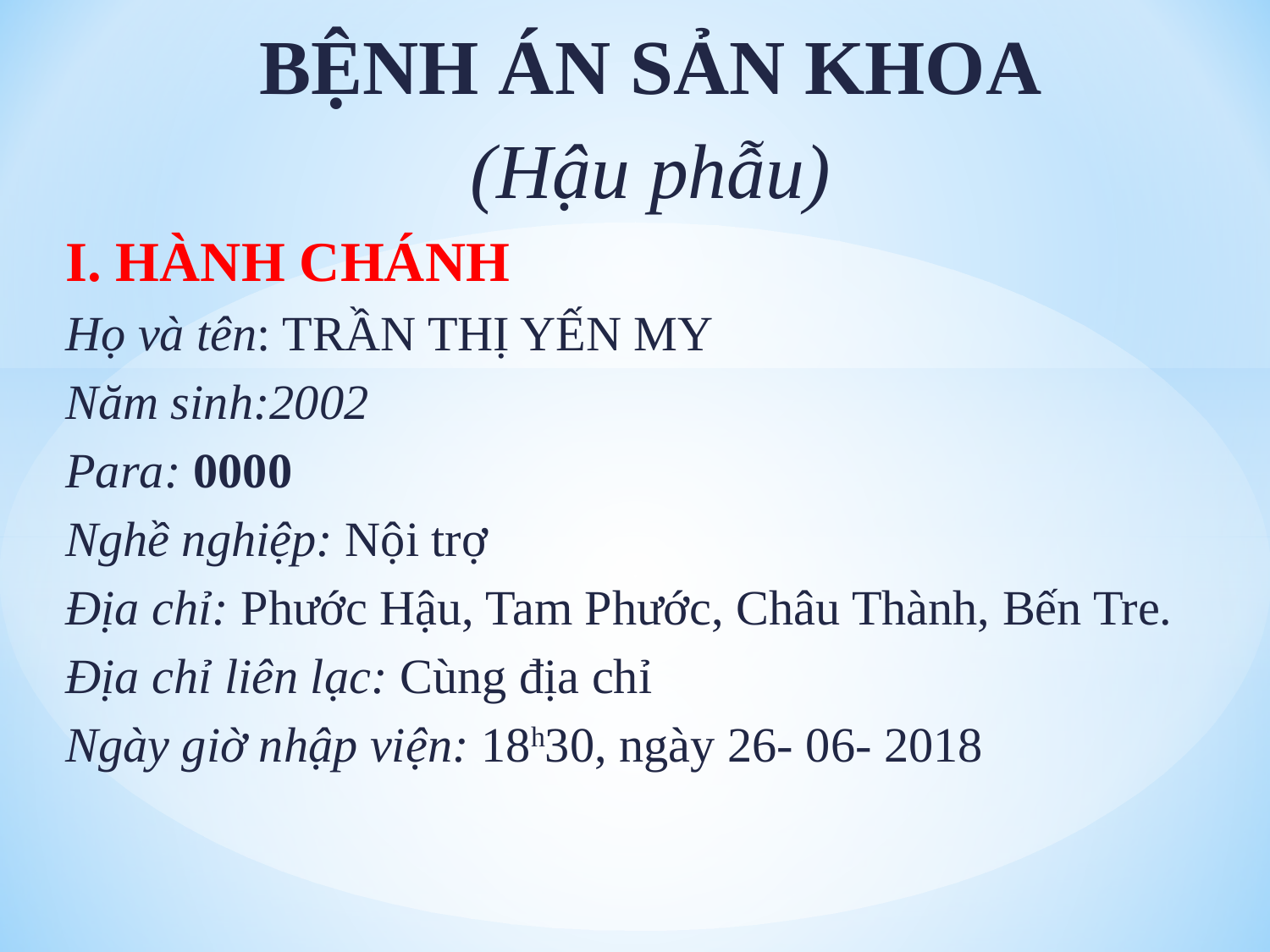

BỆNH ÁN SẢN KHOA
 (Hậu phẫu)
I. HÀNH CHÁNH
Họ và tên: TRẦN THỊ YẾN MY
Năm sinh:2002
Para: 0000
Nghề nghiệp: Nội trợ
Địa chỉ: Phước Hậu, Tam Phước, Châu Thành, Bến Tre.
Địa chỉ liên lạc: Cùng địa chỉ
Ngày giờ nhập viện: 18h30, ngày 26- 06- 2018